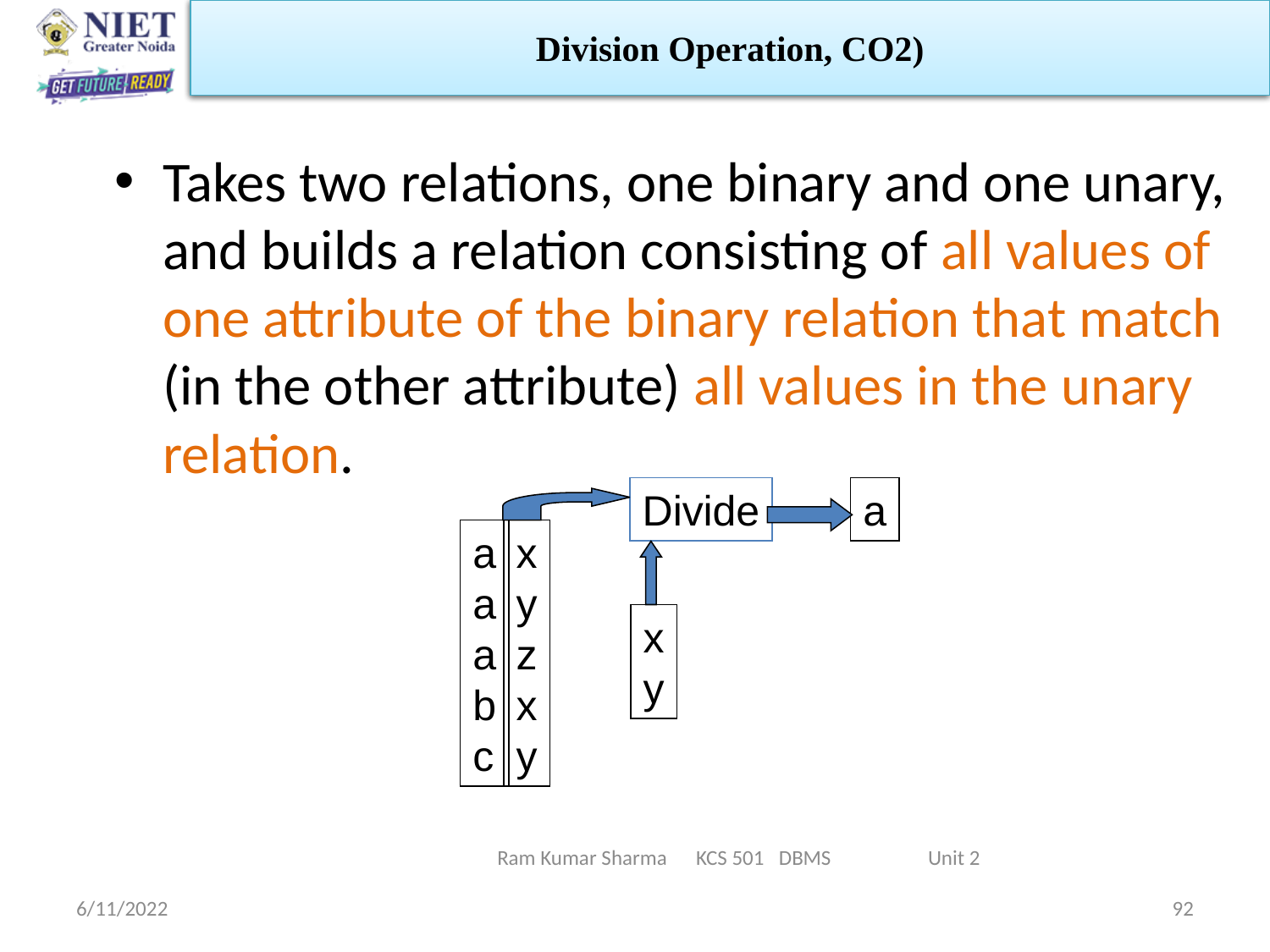

Division Operation, CO2)
Takes two relations, one binary and one unary, and builds a relation consisting of all values of one attribute of the binary relation that match (in the other attribute) all values in the unary relation.
Divide
a

a
a
a
b
c
x
y
z
x
y

x
y
Ram Kumar Sharma      KCS 501   DBMS                    Unit 2
6/11/2022
92